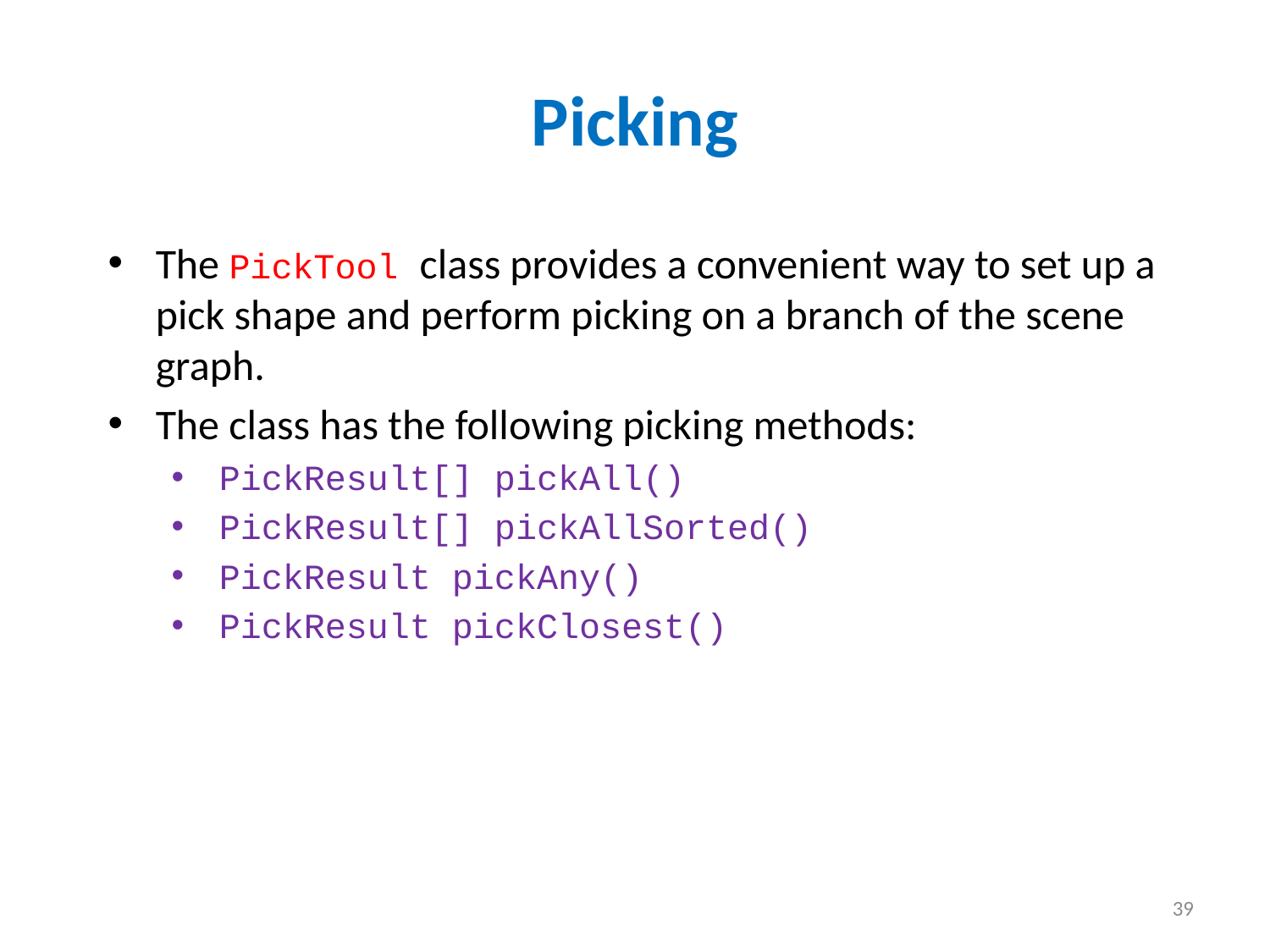

Picking
The PickTool class provides a convenient way to set up a pick shape and perform picking on a branch of the scene graph.
The class has the following picking methods:
PickResult[] pickAll()
PickResult[] pickAllSorted()
PickResult pickAny()
PickResult pickClosest()
39